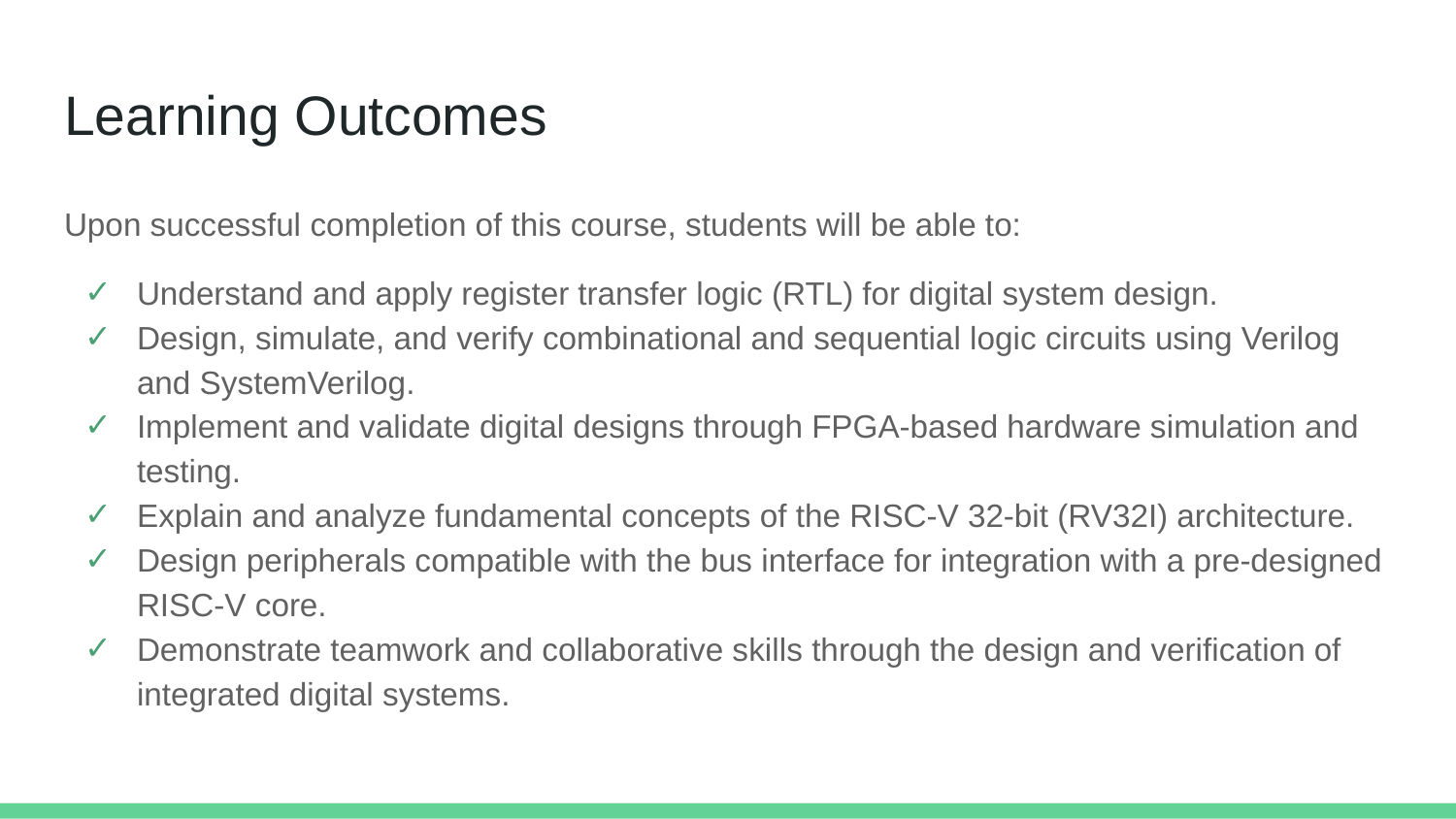

# Learning Outcomes
Upon successful completion of this course, students will be able to:
Understand and apply register transfer logic (RTL) for digital system design.
Design, simulate, and verify combinational and sequential logic circuits using Verilog and SystemVerilog.
Implement and validate digital designs through FPGA-based hardware simulation and testing.
Explain and analyze fundamental concepts of the RISC-V 32-bit (RV32I) architecture.
Design peripherals compatible with the bus interface for integration with a pre-designed RISC-V core.
Demonstrate teamwork and collaborative skills through the design and verification of integrated digital systems.